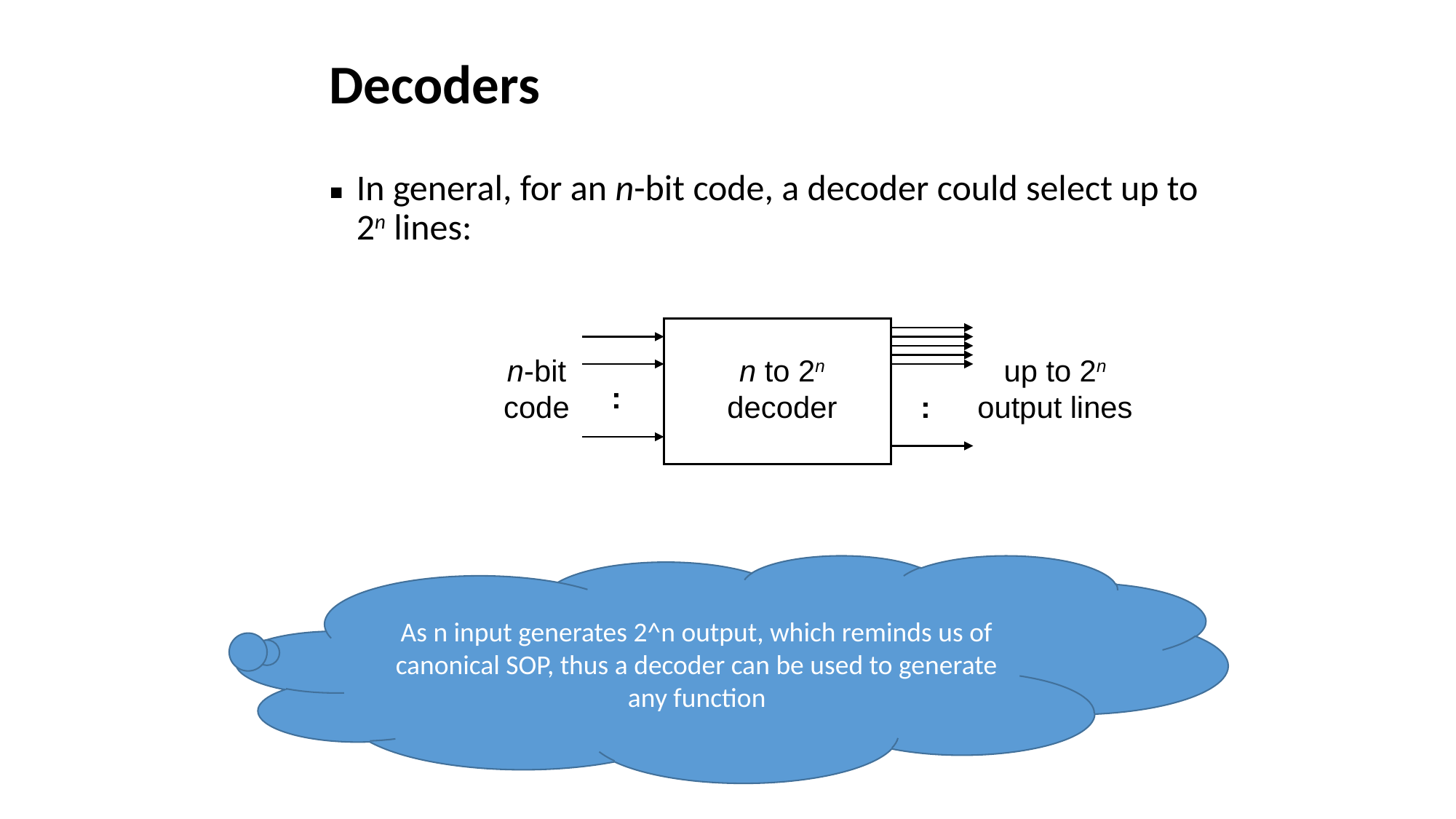

# Decoders
In general, for an n-bit code, a decoder could select up to 2n lines:

n-bit
code
n to 2n
decoder
up to 2n
output lines
:
:
As n input generates 2^n output, which reminds us of canonical SOP, thus a decoder can be used to generate any function